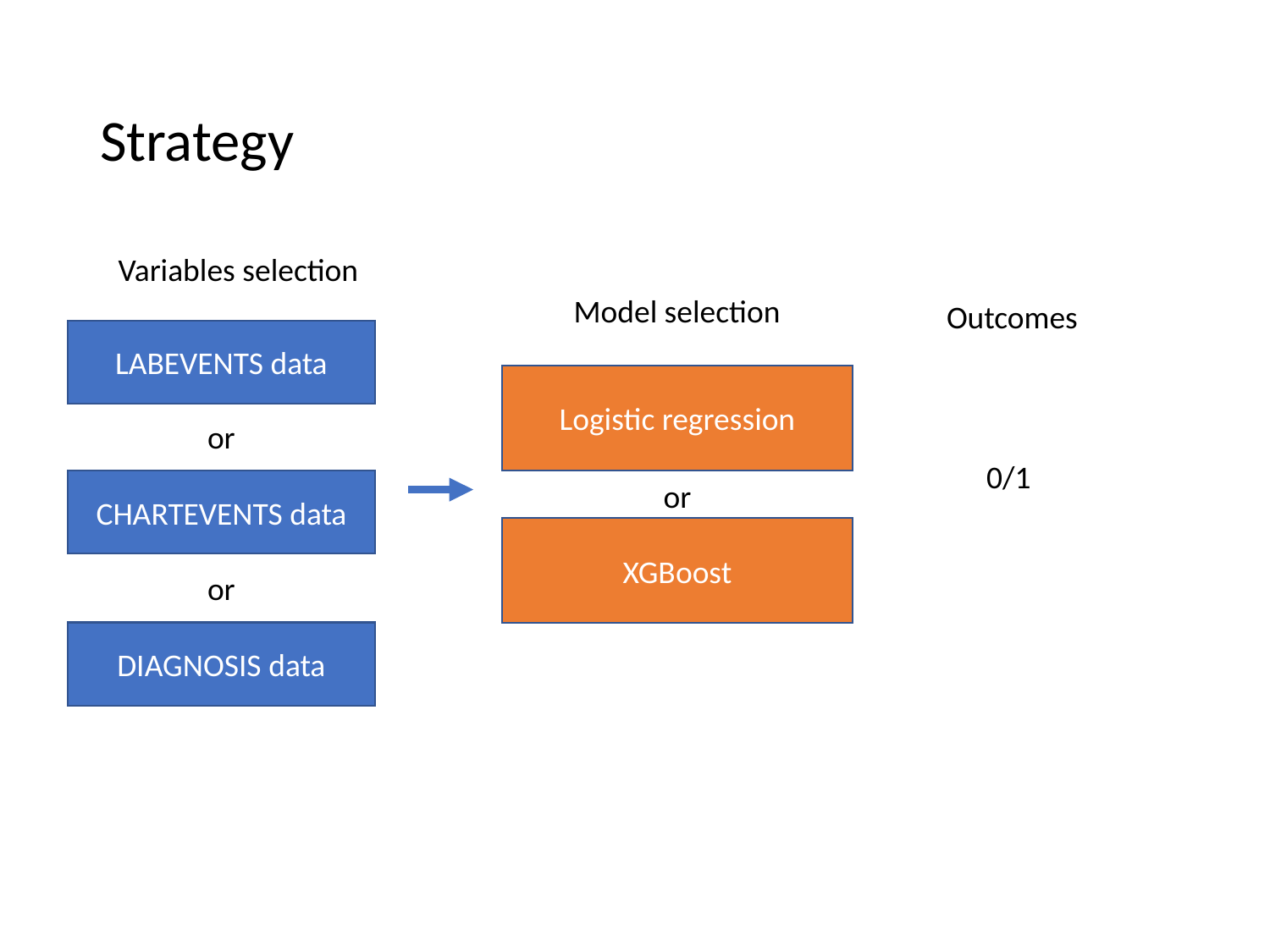

# Strategy
Variables selection
Model selection
Outcomes
LABEVENTS data
Logistic regression
or
0/1
CHARTEVENTS data
or
XGBoost
or
DIAGNOSIS data